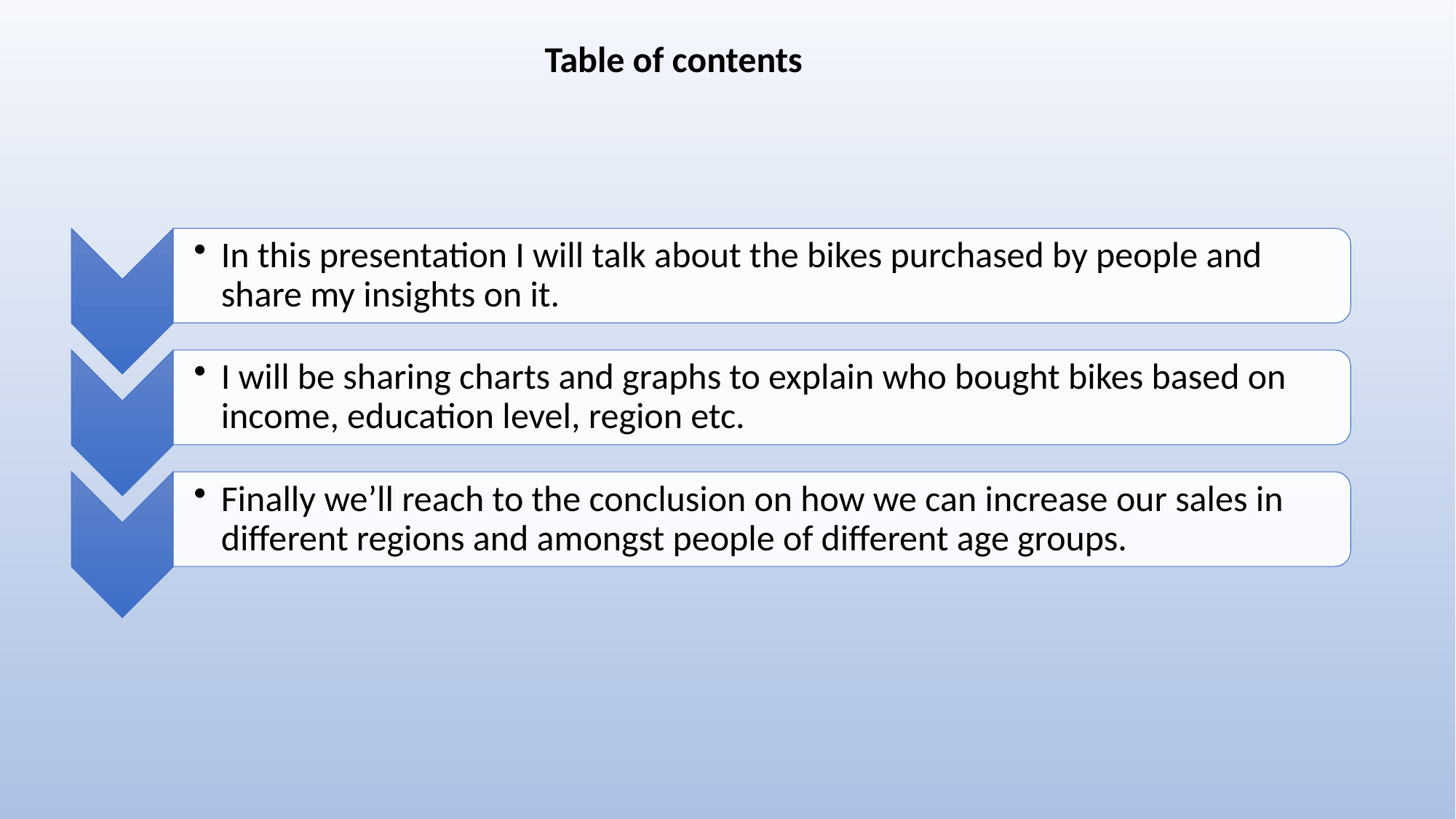

Table of contents

In this presentation I will talk about the bikes purchased by people and share my insights on it.

I will be sharing charts and graphs to explain who bought bikes based on income, education level, region etc.

Finally we’ll reach to the conclusion on how we can increase our sales in different regions and amongst people of different age groups.